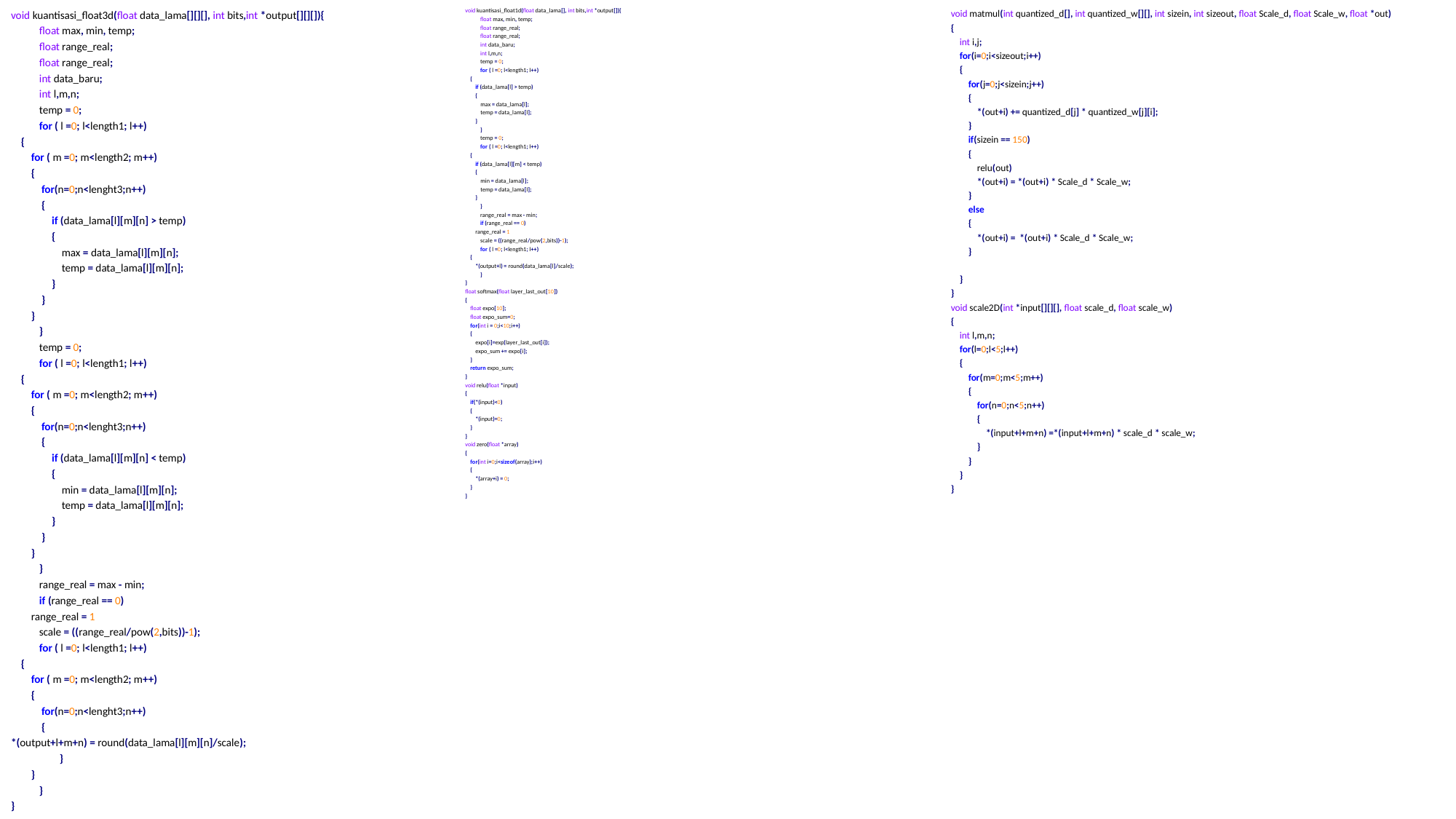

void kuantisasi_float1d(float data_lama[], int bits,int *output[]){
	float max, min, temp;
	float range_real;
	float range_real;
	int data_baru;
	int l,m,n;
	temp = 0;
	for ( l =0; l<length1; l++)
    {
        if (data_lama[l] > temp)
        {
            max = data_lama[l];
            temp = data_lama[l];
        }
	}
	temp = 0;
	for ( l =0; l<length1; l++)
    {
        if (data_lama[l][m] < temp)
        {
            min = data_lama[l];
            temp = data_lama[l];
        }
	}
	range_real = max - min;
	if (range_real == 0)
        range_real = 1
	scale = ((range_real/pow(2,bits))-1);
	for ( l =0; l<length1; l++)
    {
        *(output+l) = round(data_lama[l]/scale);
	}
}
float softmax(float layer_last_out[10])
{
    float expo[10];
    float expo_sum=0;
    for(int i = 0;i<10;i++)
    {
        expo[i]=exp(layer_last_out[i]);
        expo_sum += expo[i];
    }
    return expo_sum;
}
void relu(float *input)
{
    if(*(input)<0)
    {
        *(input)=0;
    }
}
void zero(float *array)
{
    for(int i=0;i<sizeof(array);i++)
    {
        *(array+i) = 0;
    }
}
void matmul(int quantized_d[], int quantized_w[][], int sizein, int sizeout, float Scale_d, float Scale_w, float *out)
{
    int i,j;
    for(i=0;i<sizeout;i++)
    {
        for(j=0;j<sizein;j++)
        {
            *(out+i) += quantized_d[j] * quantized_w[j][i];
        }
        if(sizein == 150)
        {
            relu(out)
            *(out+i) = *(out+i) * Scale_d * Scale_w;
        }
        else
        {
            *(out+i) =  *(out+i) * Scale_d * Scale_w;
        }

    }
}
void scale2D(int *input[][][], float scale_d, float scale_w)
{
    int l,m,n;
    for(l=0;l<5;l++)
    {
        for(m=0;m<5;m++)
        {
            for(n=0;n<5;n++)
            {
                *(input+l+m+n) =*(input+l+m+n) * scale_d * scale_w;
            }
        }
    }
}
void kuantisasi_float3d(float data_lama[][][], int bits,int *output[][][]){
	float max, min, temp;
	float range_real;
	float range_real;
	int data_baru;
	int l,m,n;
	temp = 0;
	for ( l =0; l<length1; l++)
    {
        for ( m =0; m<length2; m++)
        {
            for(n=0;n<lenght3;n++)
            {
                if (data_lama[l][m][n] > temp)
                {
                    max = data_lama[l][m][n];
                    temp = data_lama[l][m][n];
                }
            }
        }
	}
	temp = 0;
	for ( l =0; l<length1; l++)
    {
        for ( m =0; m<length2; m++)
        {
            for(n=0;n<lenght3;n++)
            {
                if (data_lama[l][m][n] < temp)
                {
                    min = data_lama[l][m][n];
                    temp = data_lama[l][m][n];
                }
            }
        }
	}
	range_real = max - min;
	if (range_real == 0)
        range_real = 1
	scale = ((range_real/pow(2,bits))-1);
	for ( l =0; l<length1; l++)
    {
        for ( m =0; m<length2; m++)
        {
            for(n=0;n<lenght3;n++)
            {
*(output+l+m+n) = round(data_lama[l][m][n]/scale);
	        }
        }
	}
}